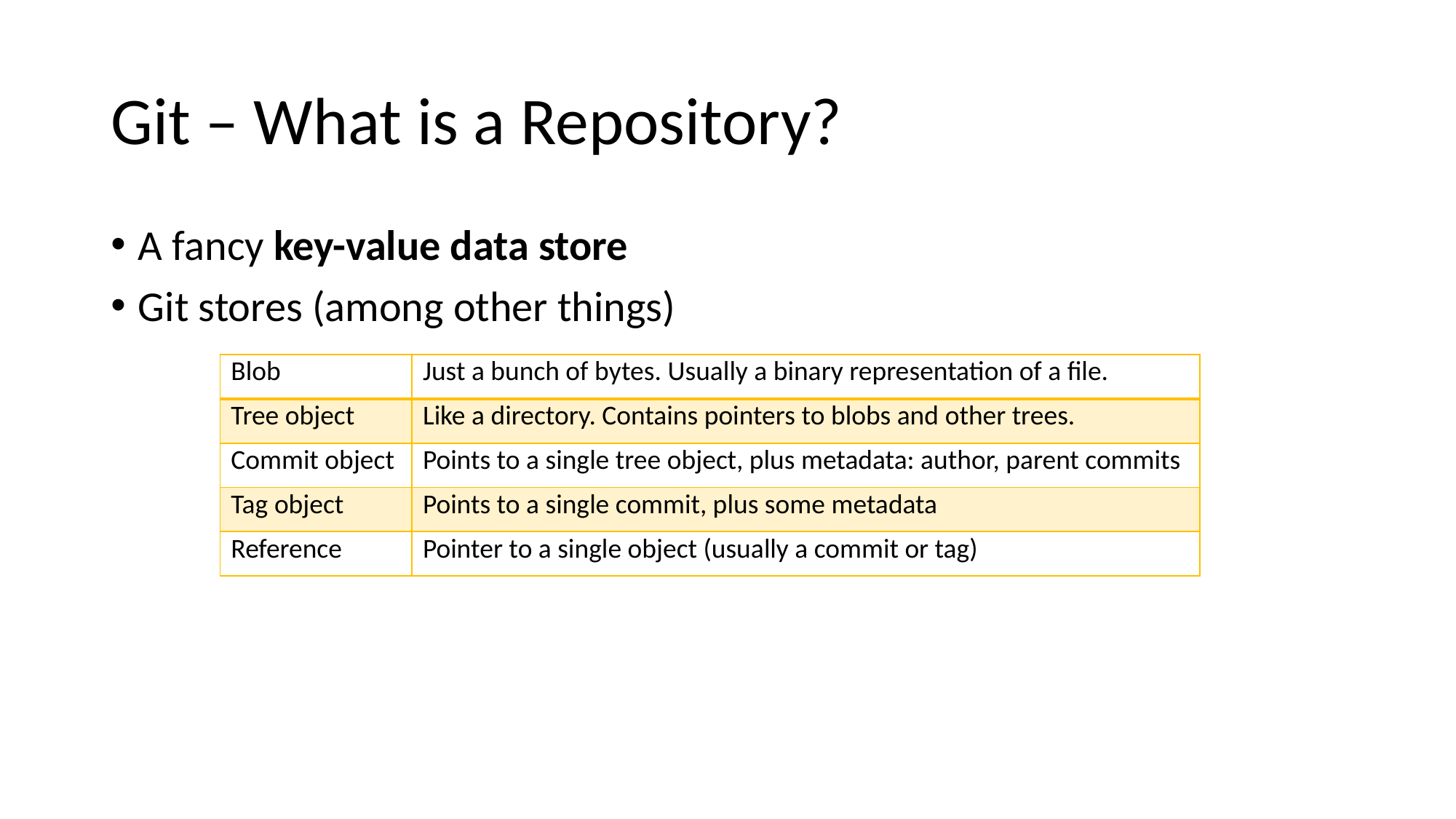

# Git – What is a Repository?
A fancy key-value data store
Git stores (among other things)

| Blob | Just a bunch of bytes. Usually a binary representation of a file. |
| --- | --- |
| Tree object | Like a directory. Contains pointers to blobs and other trees. |
| Commit object | Points to a single tree object, plus metadata: author, parent commits |
| Tag object | Points to a single commit, plus some metadata |
| Reference | Pointer to a single object (usually a commit or tag) |